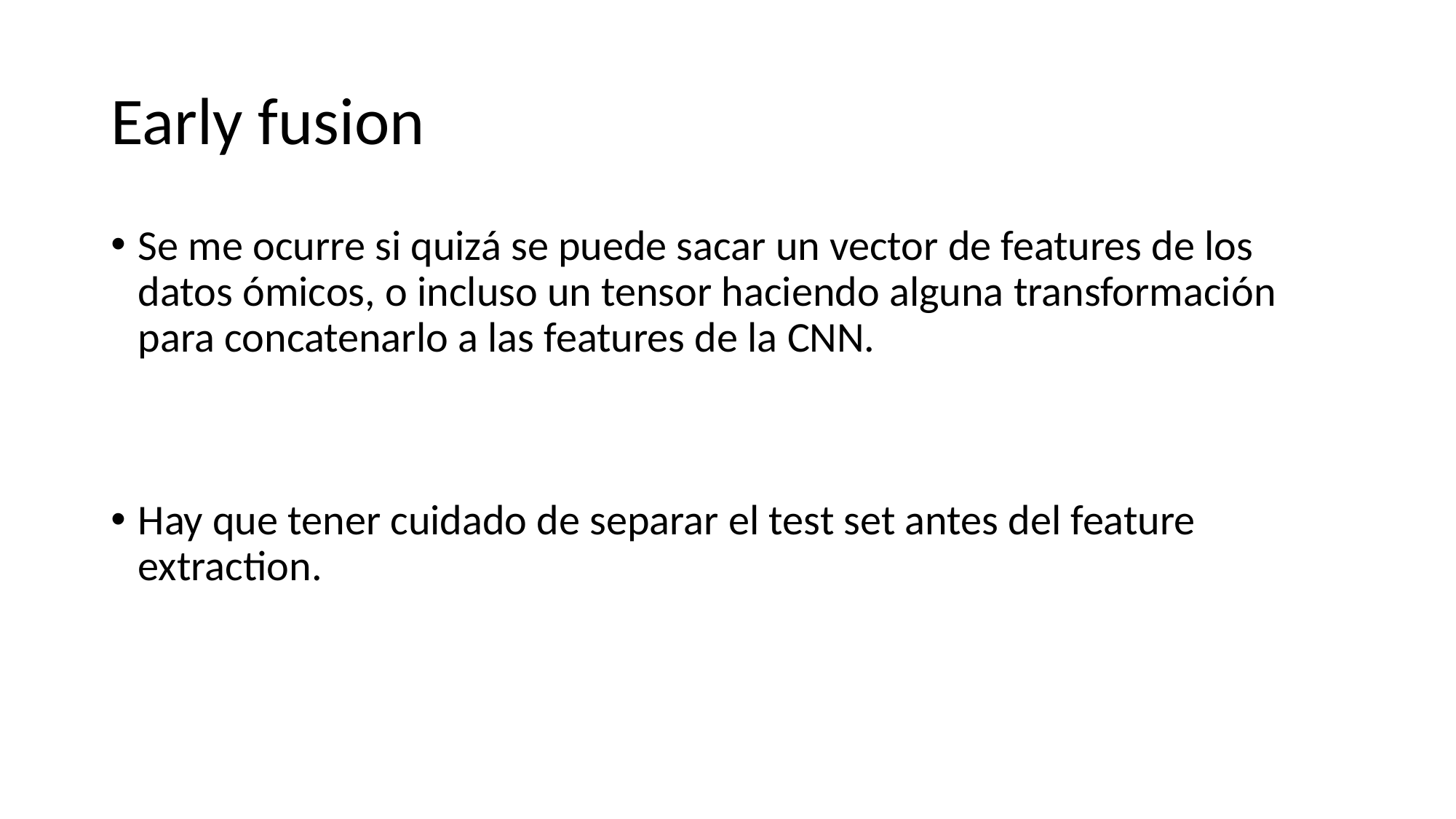

# Early fusion
Se me ocurre si quizá se puede sacar un vector de features de los datos ómicos, o incluso un tensor haciendo alguna transformación para concatenarlo a las features de la CNN.

Hay que tener cuidado de separar el test set antes del feature extraction.